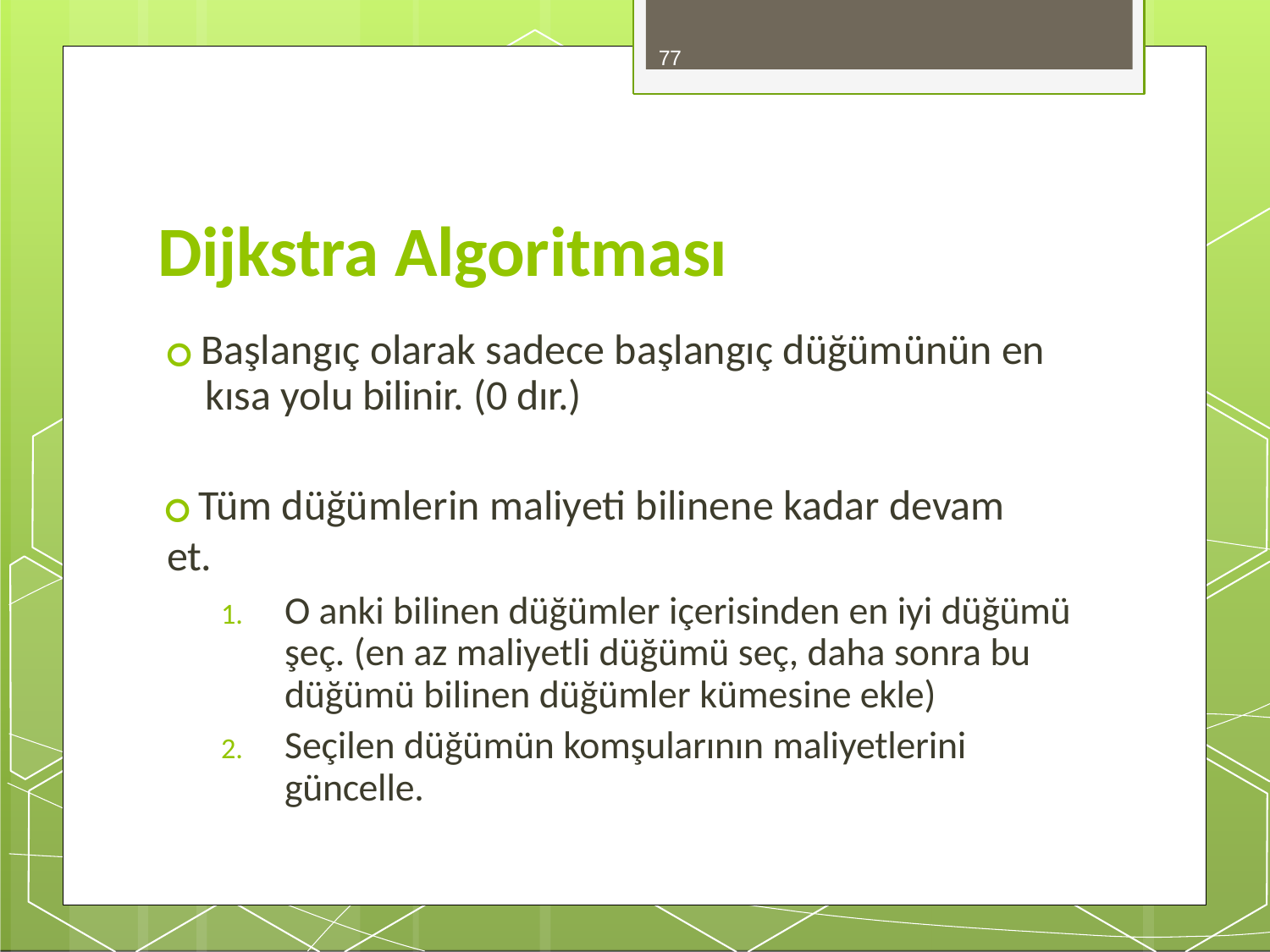

77
# Dijkstra Algoritması
🞇 Başlangıç olarak sadece başlangıç düğümünün en kısa yolu bilinir. (0 dır.)

🞇 Tüm düğümlerin maliyeti bilinene kadar devam et.
O anki bilinen düğümler içerisinden en iyi düğümü şeç. (en az maliyetli düğümü seç, daha sonra bu düğümü bilinen düğümler kümesine ekle)
Seçilen düğümün komşularının maliyetlerini güncelle.